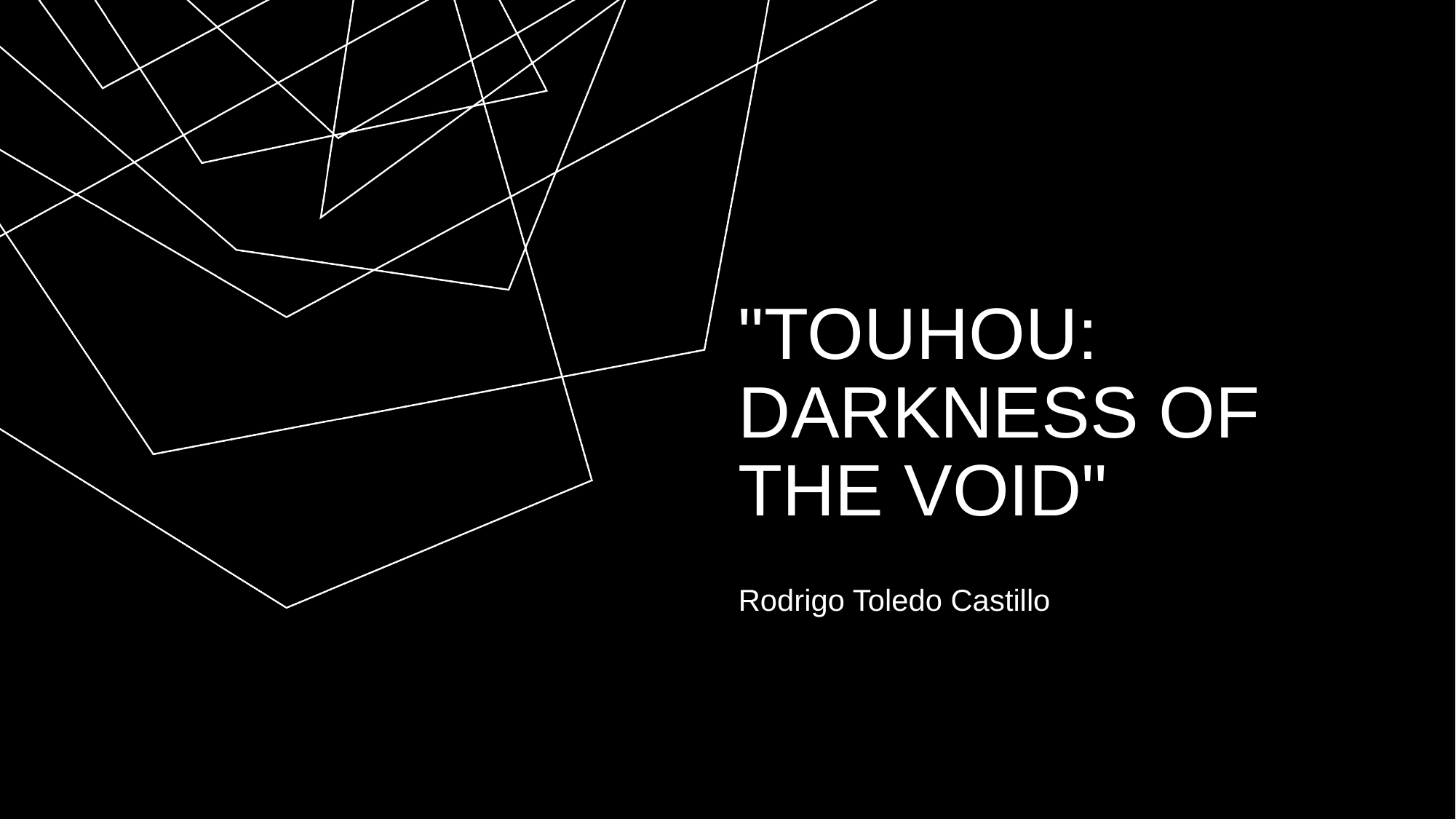

# "Touhou: Darkness of the Void"
Rodrigo Toledo Castillo